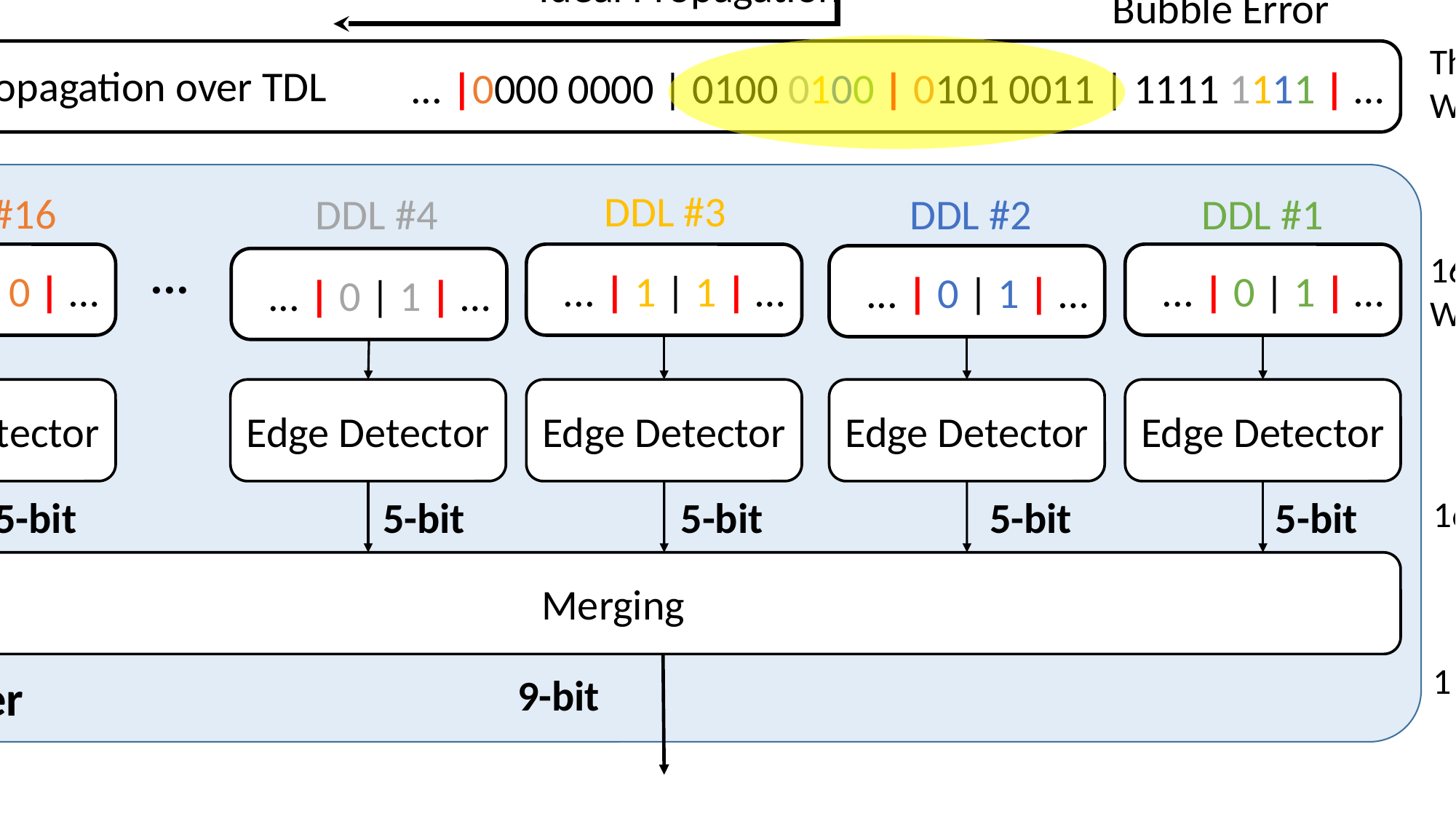

Ideal Propagation
Bubble Error
Thermometric Code
With Bubble Error

 ... |0000 0000 | 0100 0100 | 0101 0011 | 1111 1111 | …
512-tap
Real Propagation over TDL

DDL #3
DDL #16
DDL #4
DDL #2
DDL #1
 ...
16 Thermometric Codes
Without Bubble Error
 ... | 0 | 0 | …
 ... | 1 | 1 | …
 ... | 0 | 1 | …
 ... | 0 | 1 | …
 ... | 0 | 1 | …
16×32-tap
Edge Detector
Edge Detector
Edge Detector
Edge Detector
Edge Detector
5-bit
5-bit
5-bit
5-bit
5-bit
16 Binary Codes
Merging
1 Binary Code
Decoder
9-bit